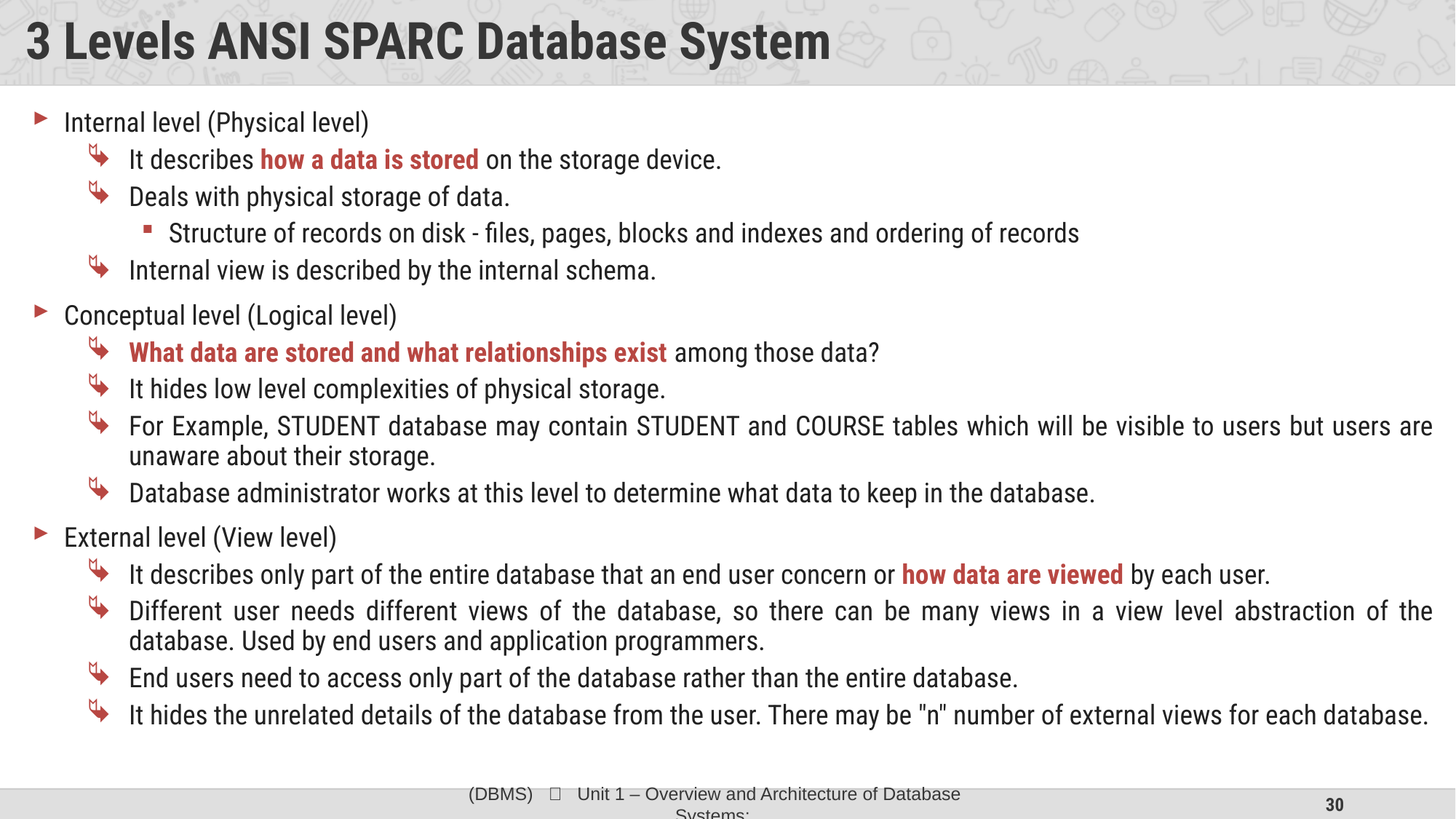

# 3 Levels ANSI SPARC Database System
Internal level (Physical level)
It describes how a data is stored on the storage device.
Deals with physical storage of data.
Structure of records on disk - files, pages, blocks and indexes and ordering of records
Internal view is described by the internal schema.
Conceptual level (Logical level)
What data are stored and what relationships exist among those data?
It hides low level complexities of physical storage.
For Example, STUDENT database may contain STUDENT and COURSE tables which will be visible to users but users are unaware about their storage.
Database administrator works at this level to determine what data to keep in the database.
External level (View level)
It describes only part of the entire database that an end user concern or how data are viewed by each user.
Different user needs different views of the database, so there can be many views in a view level abstraction of the database. Used by end users and application programmers.
End users need to access only part of the database rather than the entire database.
It hides the unrelated details of the database from the user. There may be "n" number of external views for each database.